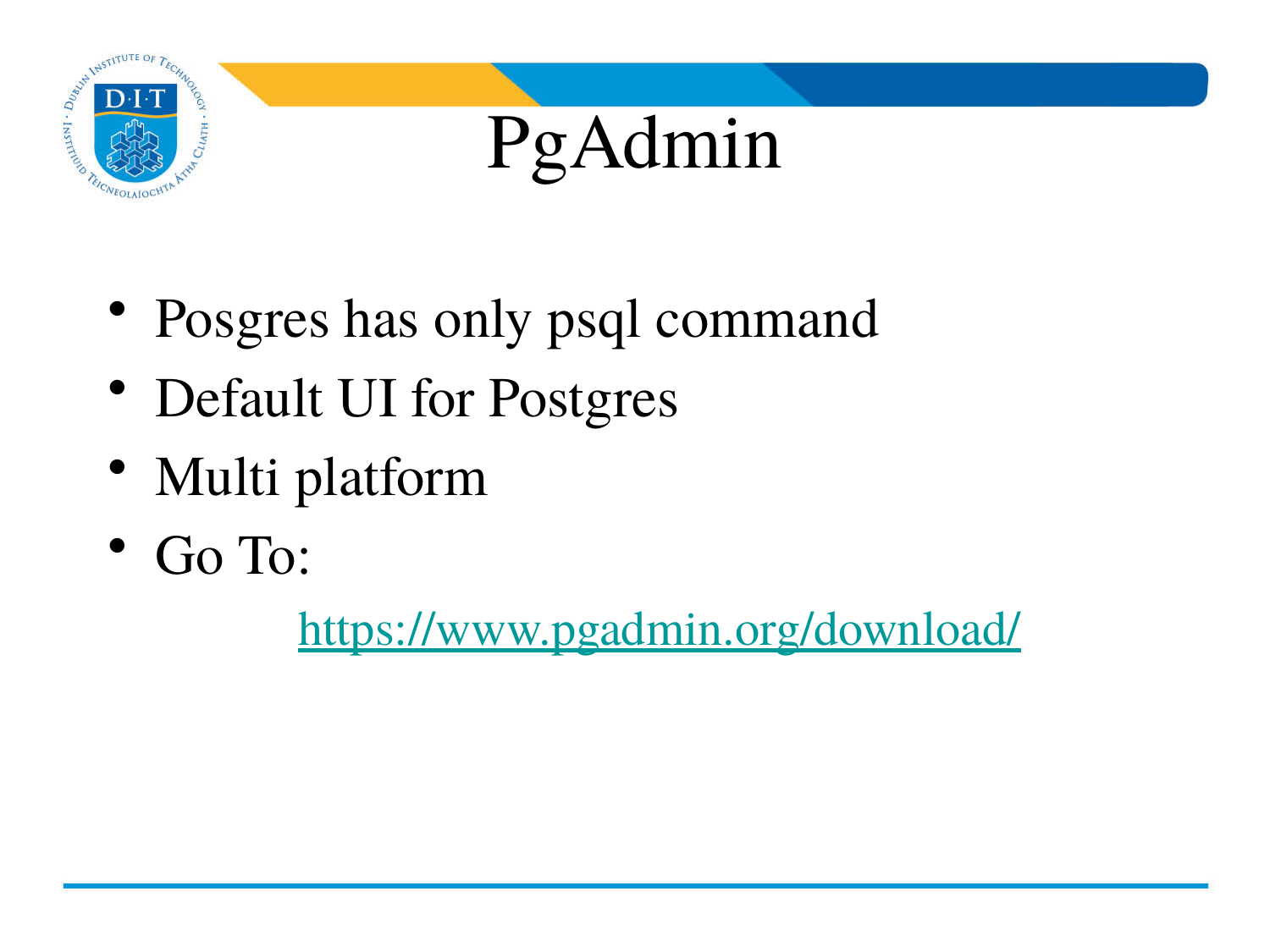

# PgAdmin
Posgres has only psql command
Default UI for Postgres
Multi platform
Go To:
	https://www.pgadmin.org/download/